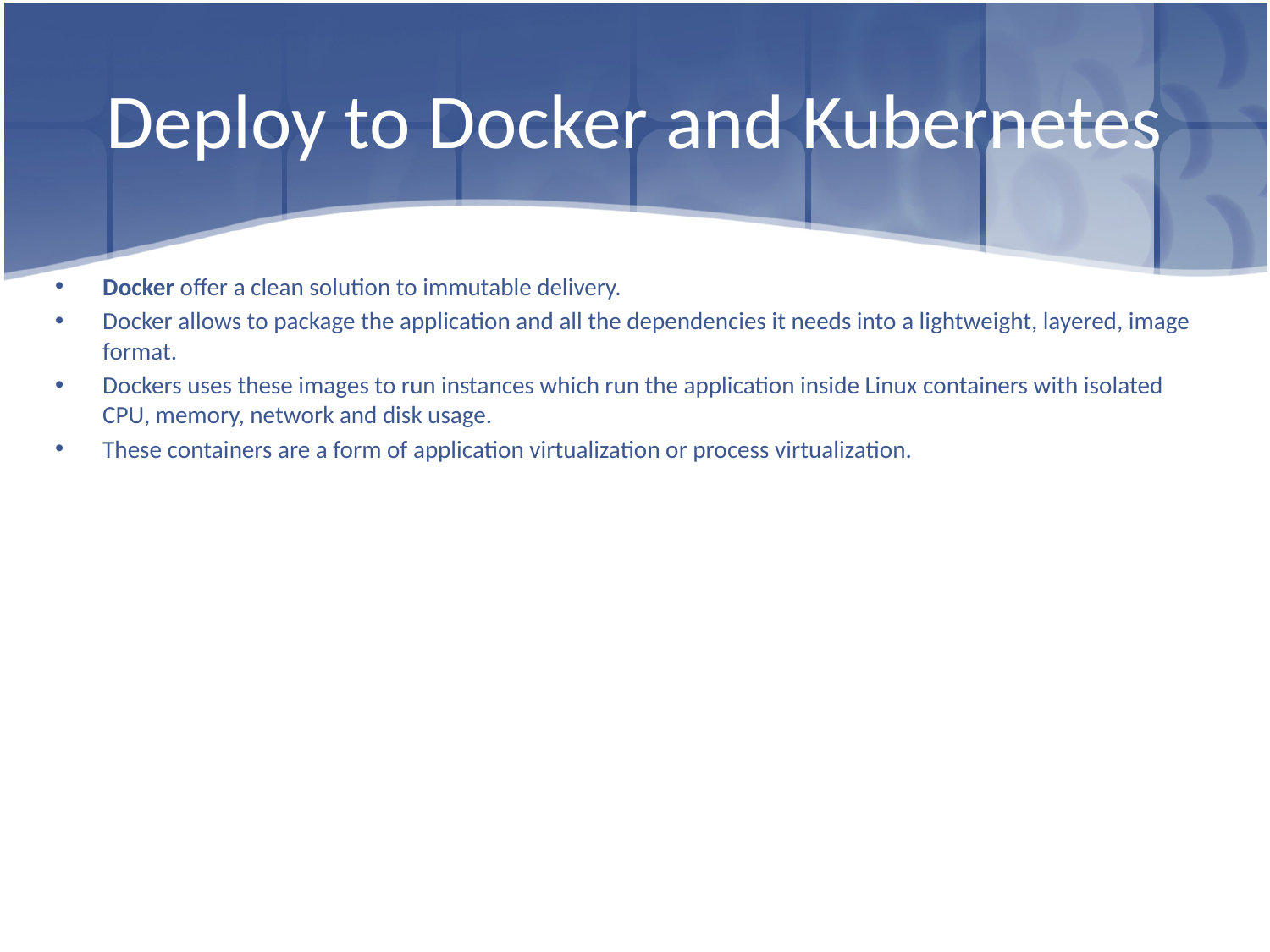

# Deploy to Docker and Kubernetes
Docker offer a clean solution to immutable delivery.
Docker allows to package the application and all the dependencies it needs into a lightweight, layered, image format.
Dockers uses these images to run instances which run the application inside Linux containers with isolated CPU, memory, network and disk usage.
These containers are a form of application virtualization or process virtualization.